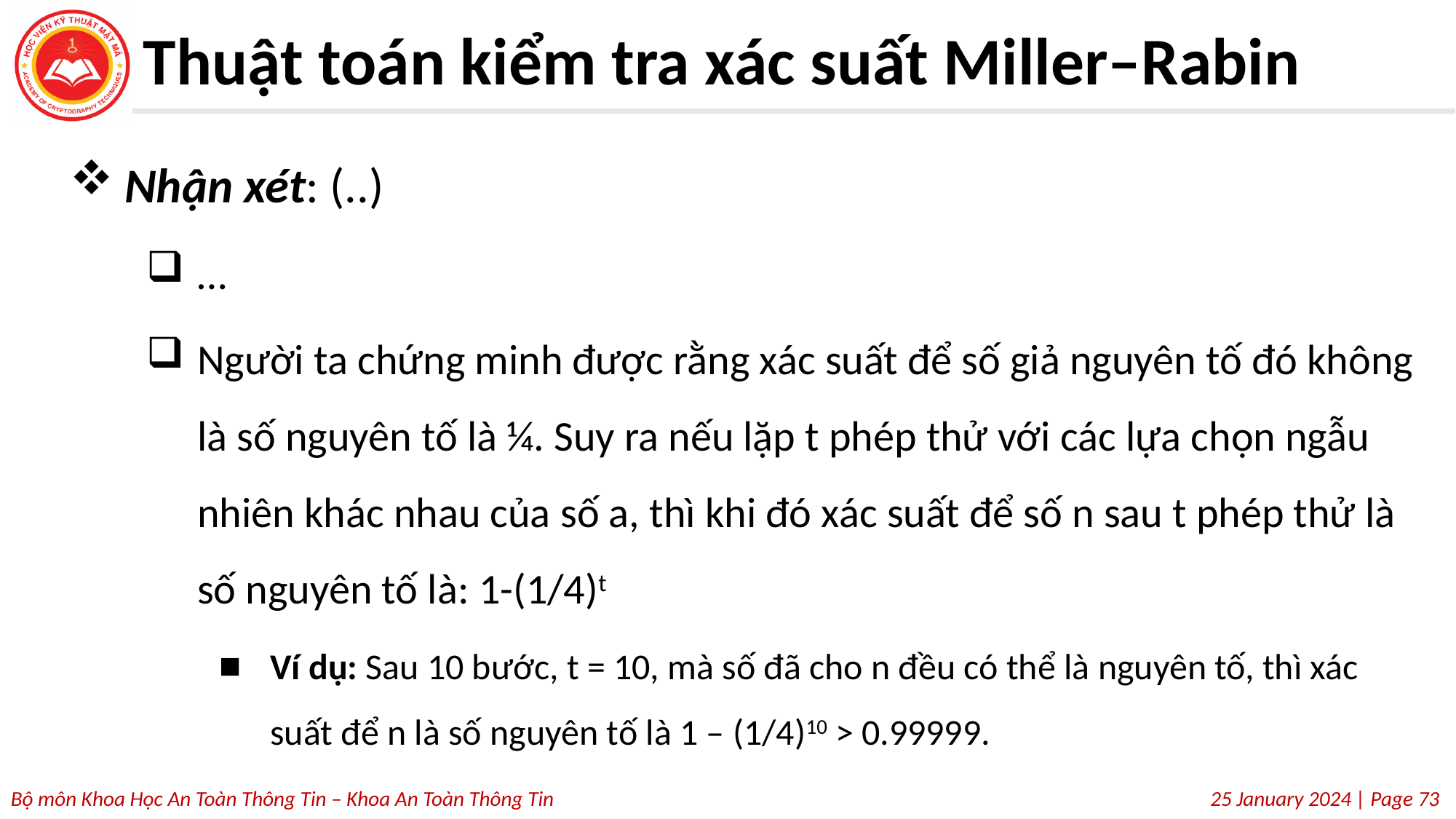

# Thuật toán kiểm tra xác suất Miller–Rabin
Nhận xét: (..)
…
Người ta chứng minh được rằng xác suất để số giả nguyên tố đó không là số nguyên tố là ¼. Suy ra nếu lặp t phép thử với các lựa chọn ngẫu nhiên khác nhau của số a, thì khi đó xác suất để số n sau t phép thử là số nguyên tố là: 1-(1/4)t
Ví dụ: Sau 10 bước, t = 10, mà số đã cho n đều có thể là nguyên tố, thì xác suất để n là số nguyên tố là 1 – (1/4)10 > 0.99999.